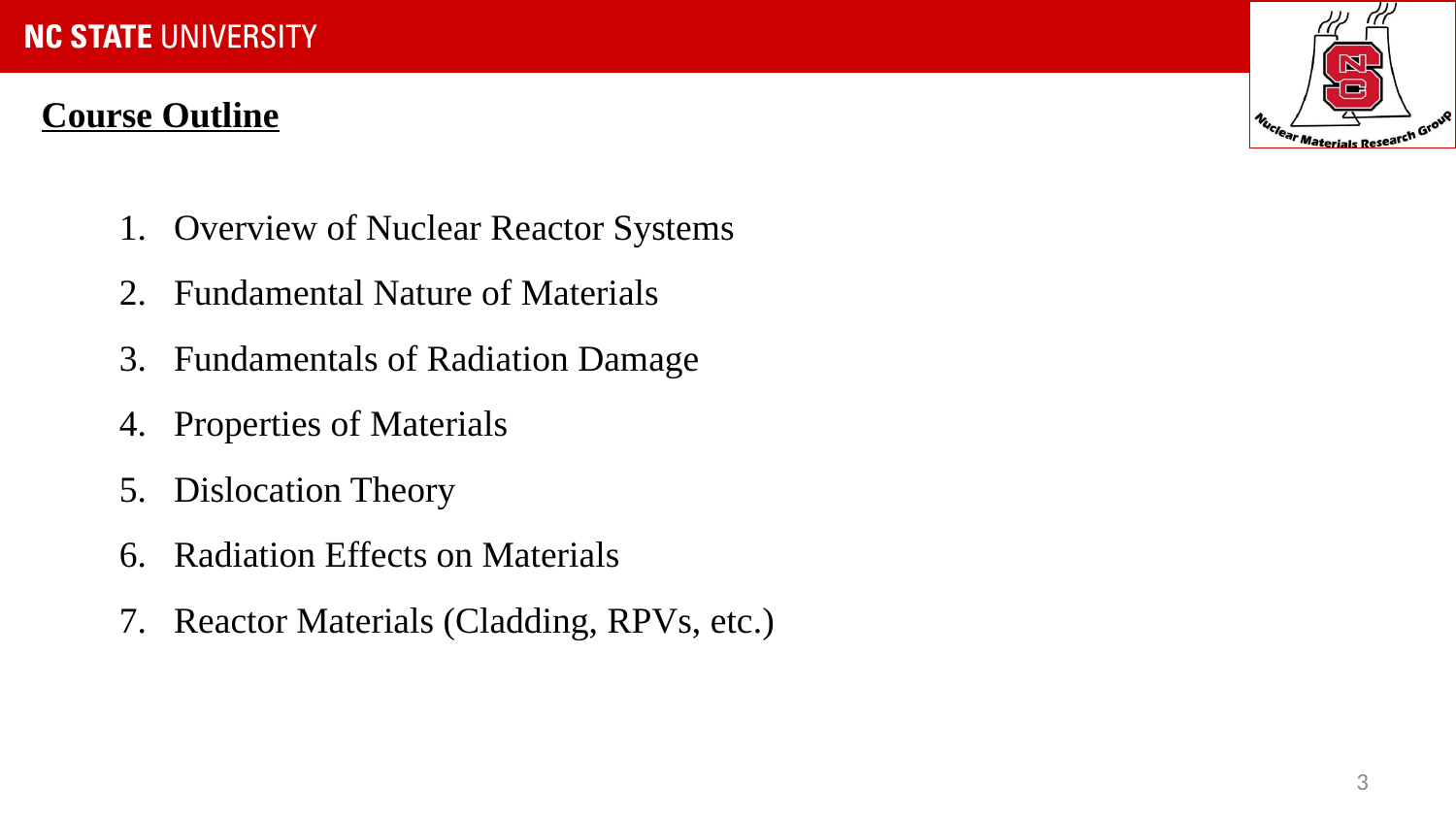

Course Outline
Overview of Nuclear Reactor Systems
Fundamental Nature of Materials
Fundamentals of Radiation Damage
Properties of Materials
Dislocation Theory
Radiation Effects on Materials
Reactor Materials (Cladding, RPVs, etc.)
3